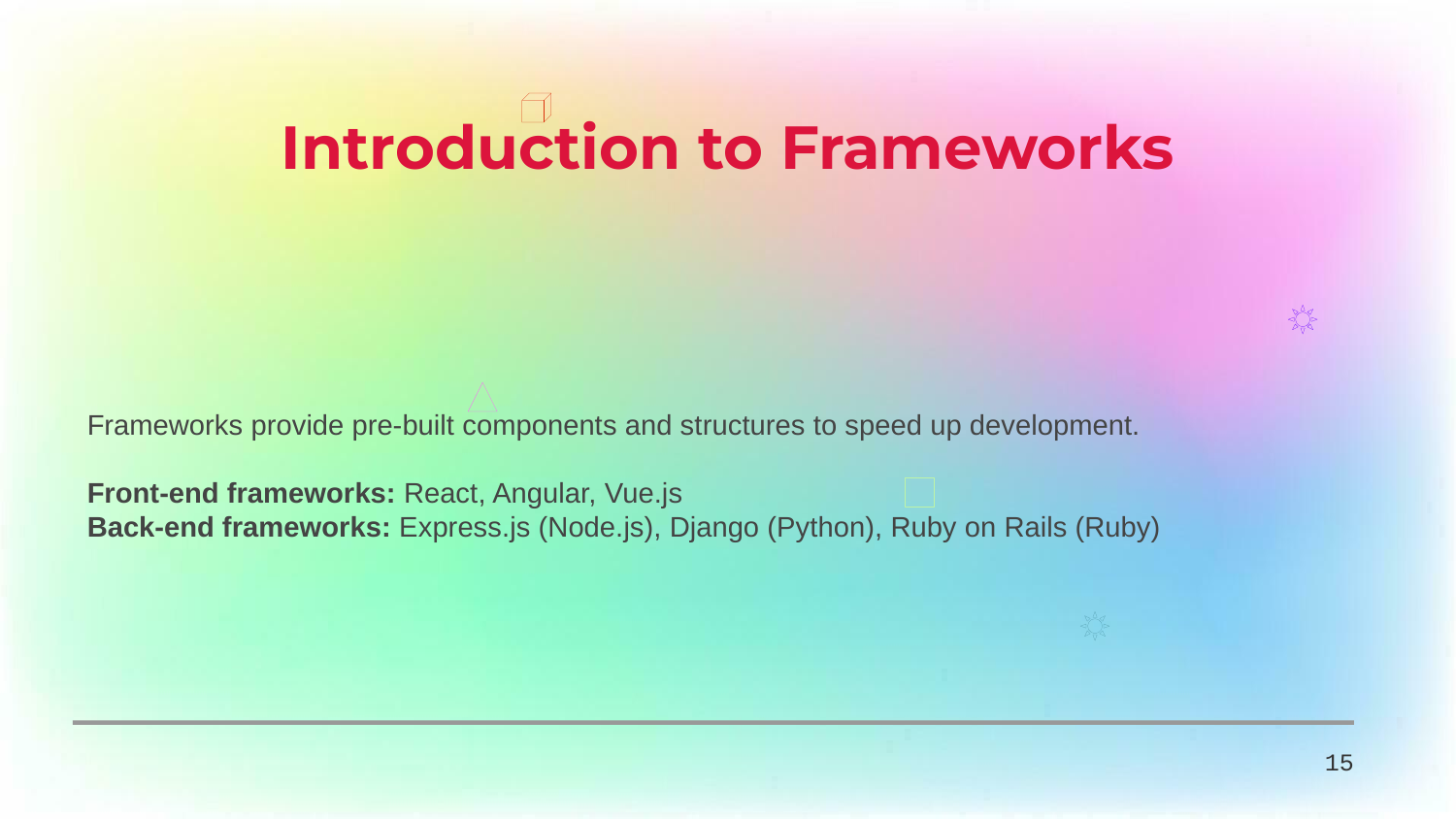

Introduction to Frameworks

Frameworks provide pre-built components and structures to speed up development.

Front-end frameworks: React, Angular, Vue.js
Back-end frameworks: Express.js (Node.js), Django (Python), Ruby on Rails (Ruby)

15